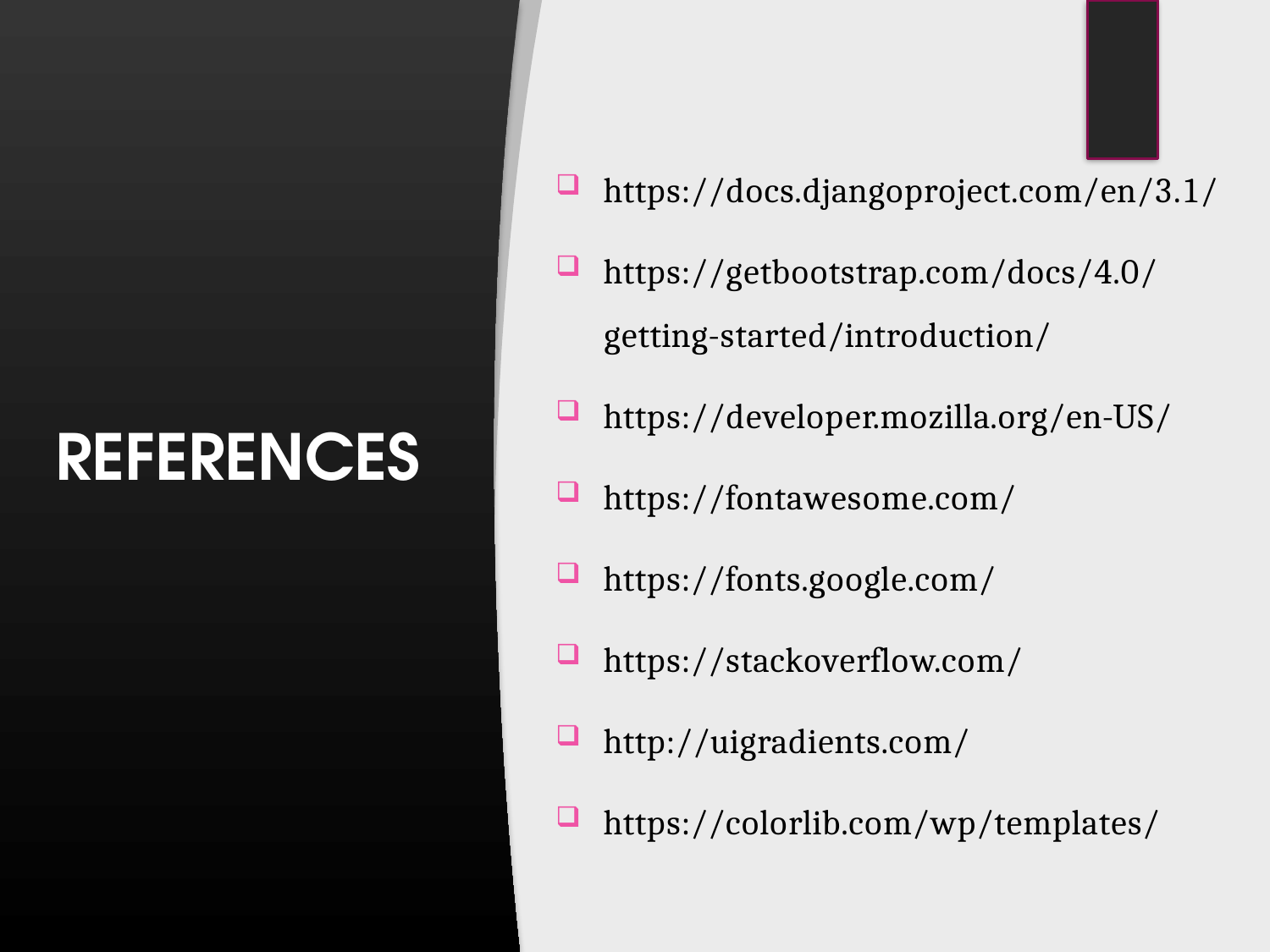

https://docs.djangoproject.com/en/3.1/
https://getbootstrap.com/docs/4.0/getting-started/introduction/
https://developer.mozilla.org/en-US/
https://fontawesome.com/
https://fonts.google.com/
https://stackoverflow.com/
http://uigradients.com/
https://colorlib.com/wp/templates/

REFERENCES